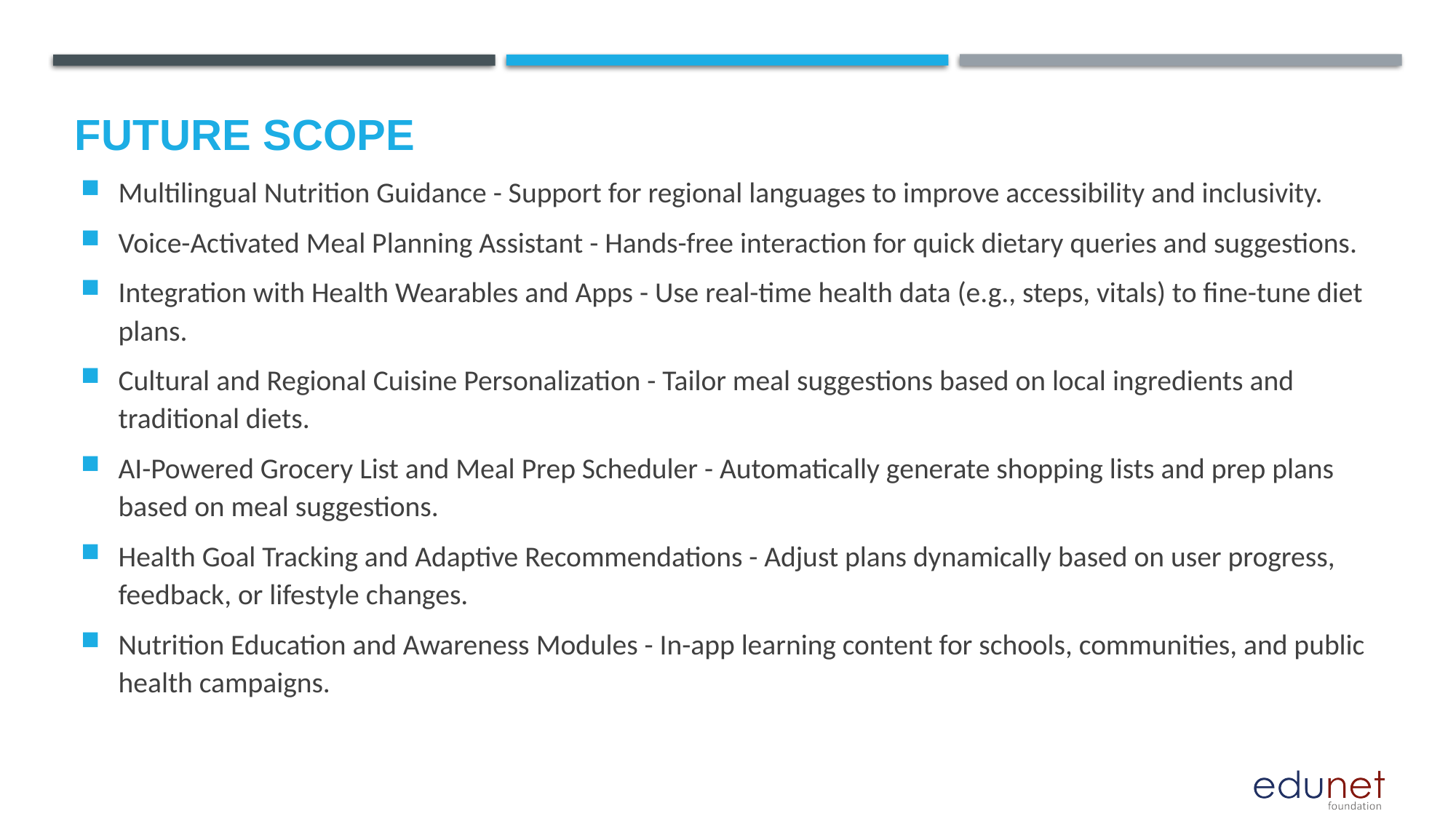

Future scope
Multilingual Nutrition Guidance - Support for regional languages to improve accessibility and inclusivity.
Voice-Activated Meal Planning Assistant - Hands-free interaction for quick dietary queries and suggestions.
Integration with Health Wearables and Apps - Use real-time health data (e.g., steps, vitals) to fine-tune diet plans.
Cultural and Regional Cuisine Personalization - Tailor meal suggestions based on local ingredients and traditional diets.
AI-Powered Grocery List and Meal Prep Scheduler - Automatically generate shopping lists and prep plans based on meal suggestions.
Health Goal Tracking and Adaptive Recommendations - Adjust plans dynamically based on user progress, feedback, or lifestyle changes.
Nutrition Education and Awareness Modules - In-app learning content for schools, communities, and public health campaigns.